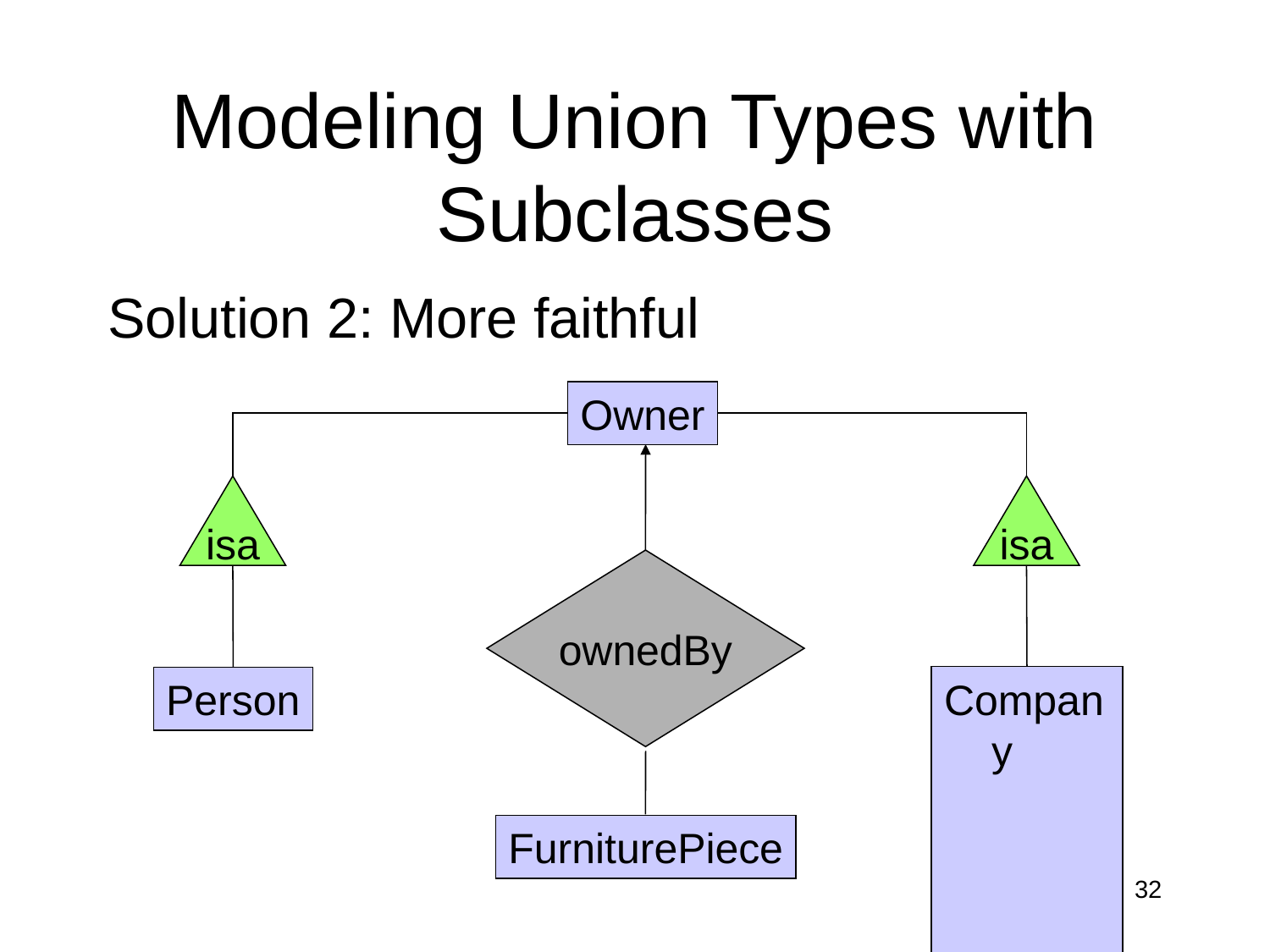

# Modeling Union Types with Subclasses
Solution 2: More faithful
Owner

isa
isa
ownedBy
Person
Company

FurniturePiece

32